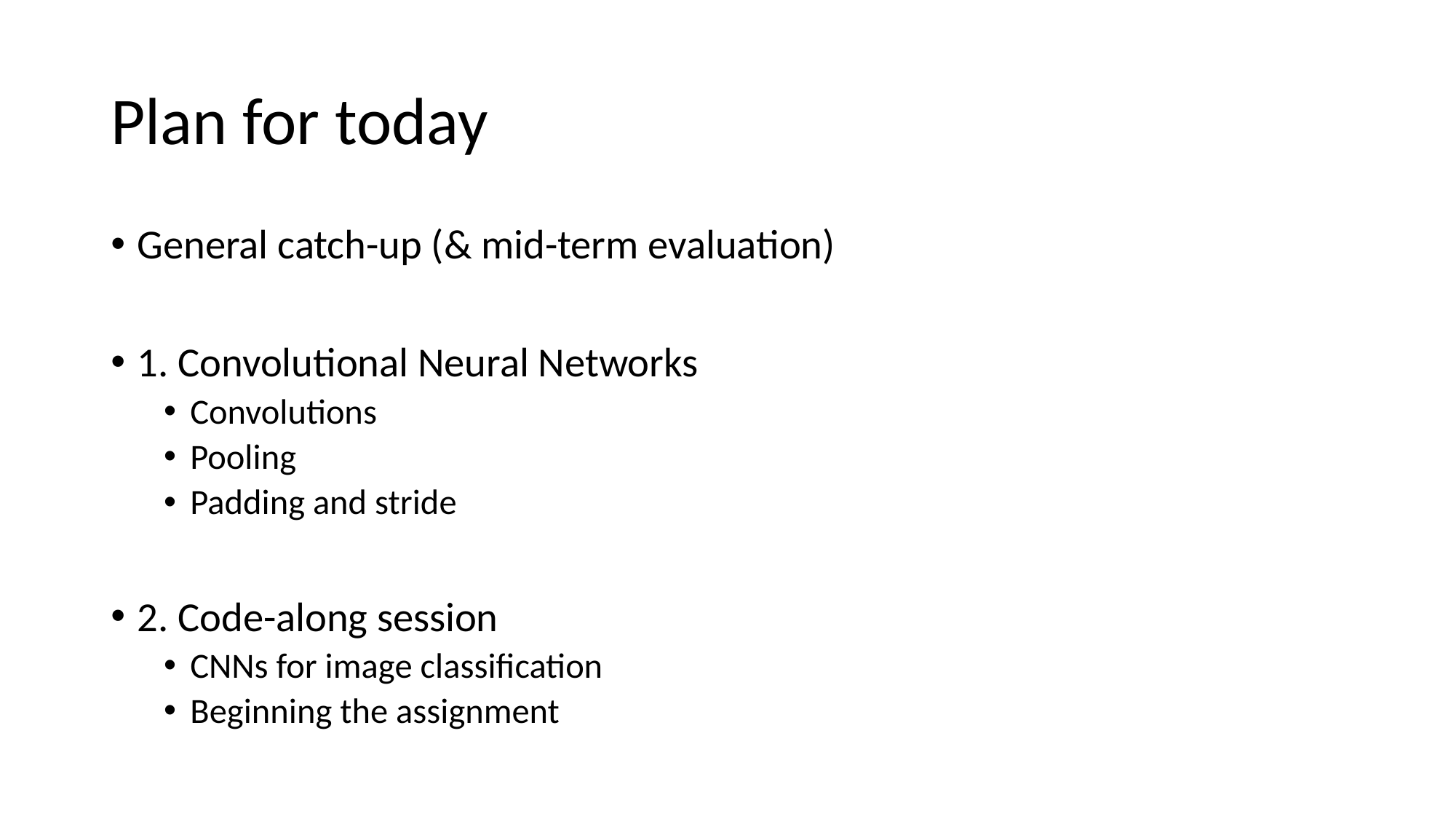

# Plan for today
General catch-up (& mid-term evaluation)

1. Convolutional Neural Networks
Convolutions
Pooling
Padding and stride

2. Code-along session
CNNs for image classification
Beginning the assignment